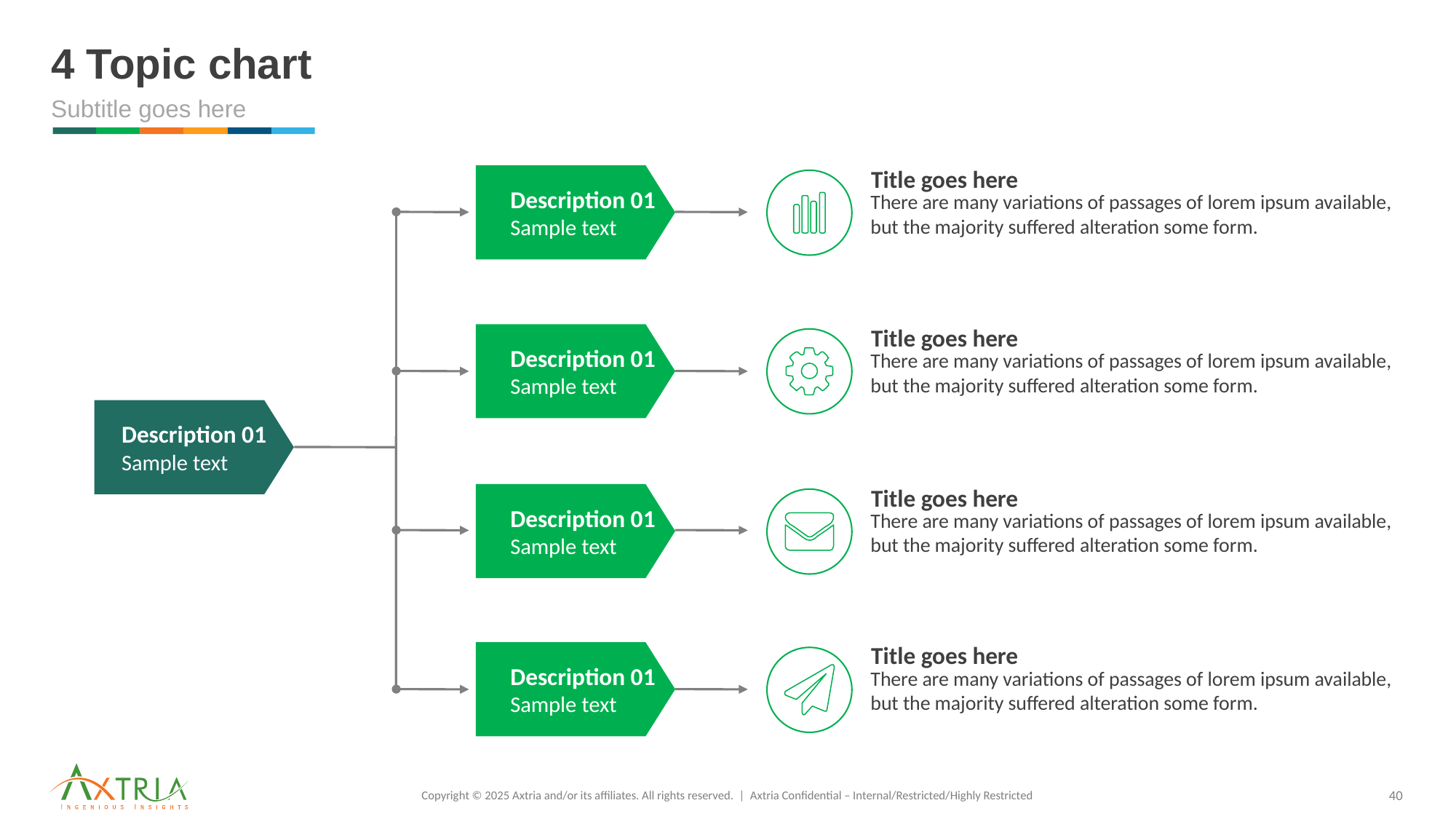

# 4 Topic chart
Subtitle goes here
Title goes here
There are many variations of passages of lorem ipsum available, but the majority suffered alteration some form.

Description 01
Sample text

Title goes here
There are many variations of passages of lorem ipsum available, but the majority suffered alteration some form.

Description 01
Sample text

Description 01
Sample text
Title goes here
There are many variations of passages of lorem ipsum available, but the majority suffered alteration some form.

Description 01
Sample text

Title goes here
There are many variations of passages of lorem ipsum available, but the majority suffered alteration some form.

Description 01
Sample text